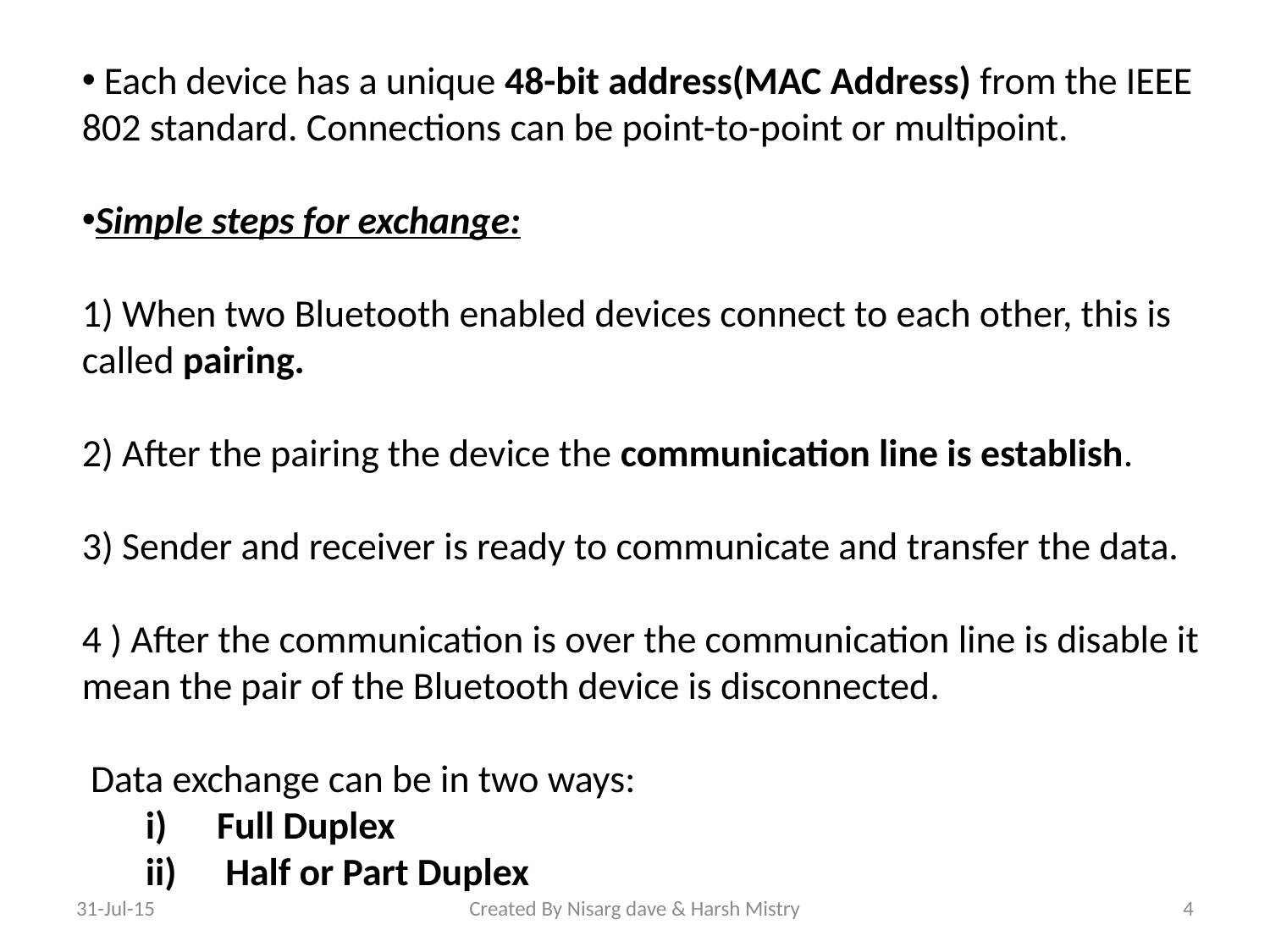

Each device has a unique 48-bit address(MAC Address) from the IEEE 802 standard. Connections can be point-to-point or multipoint.

Simple steps for exchange:

1) When two Bluetooth enabled devices connect to each other, this is called pairing.

2) After the pairing the device the communication line is establish.

3) Sender and receiver is ready to communicate and transfer the data.

4 ) After the communication is over the communication line is disable it mean the pair of the Bluetooth device is disconnected.

 Data exchange can be in two ways:
Full Duplex
 Half or Part Duplex

31-Jul-15
Created By Nisarg dave & Harsh Mistry
4